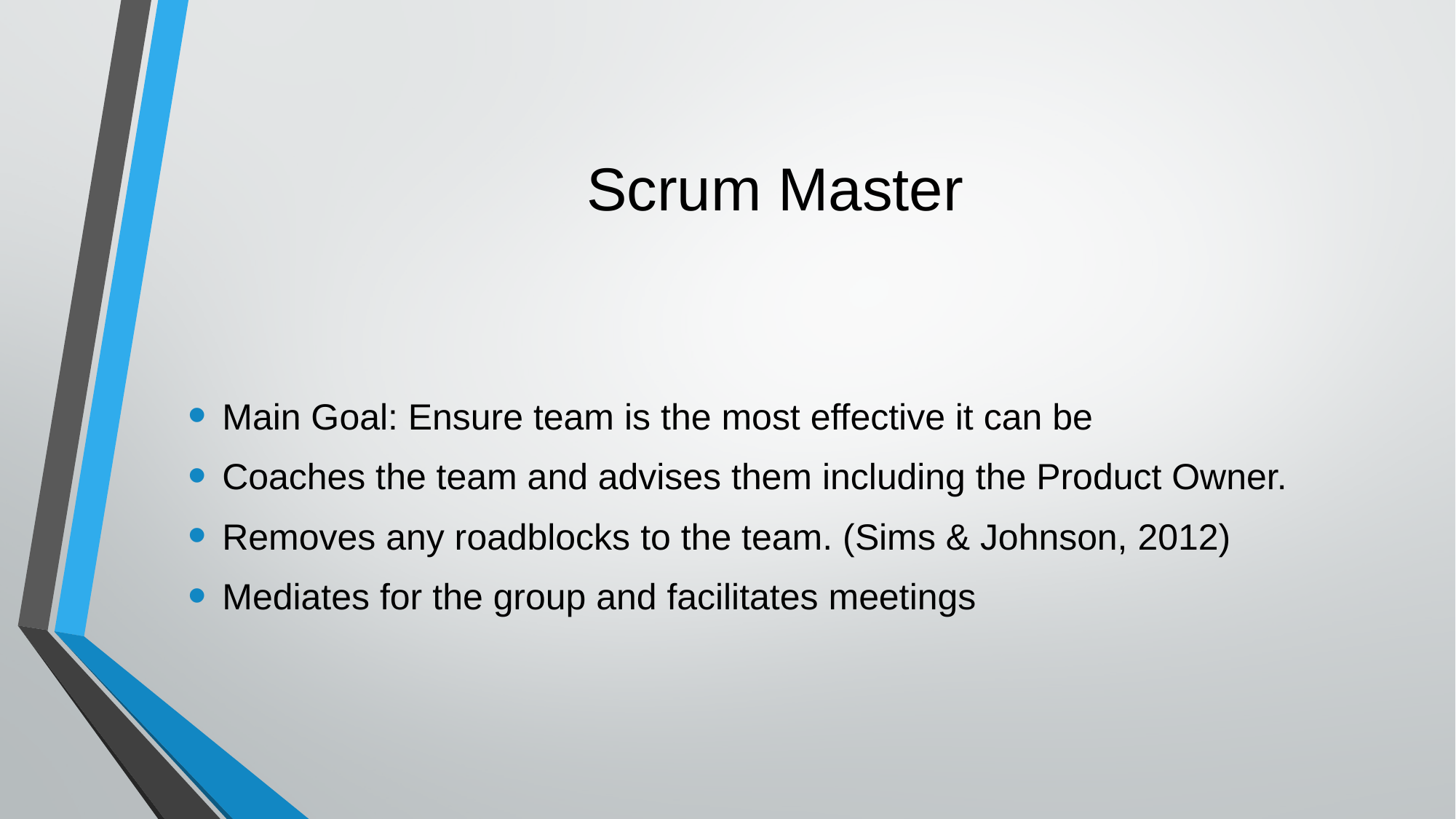

# Scrum Master
Main Goal: Ensure team is the most effective it can be
Coaches the team and advises them including the Product Owner.
Removes any roadblocks to the team. (Sims & Johnson, 2012)
Mediates for the group and facilitates meetings